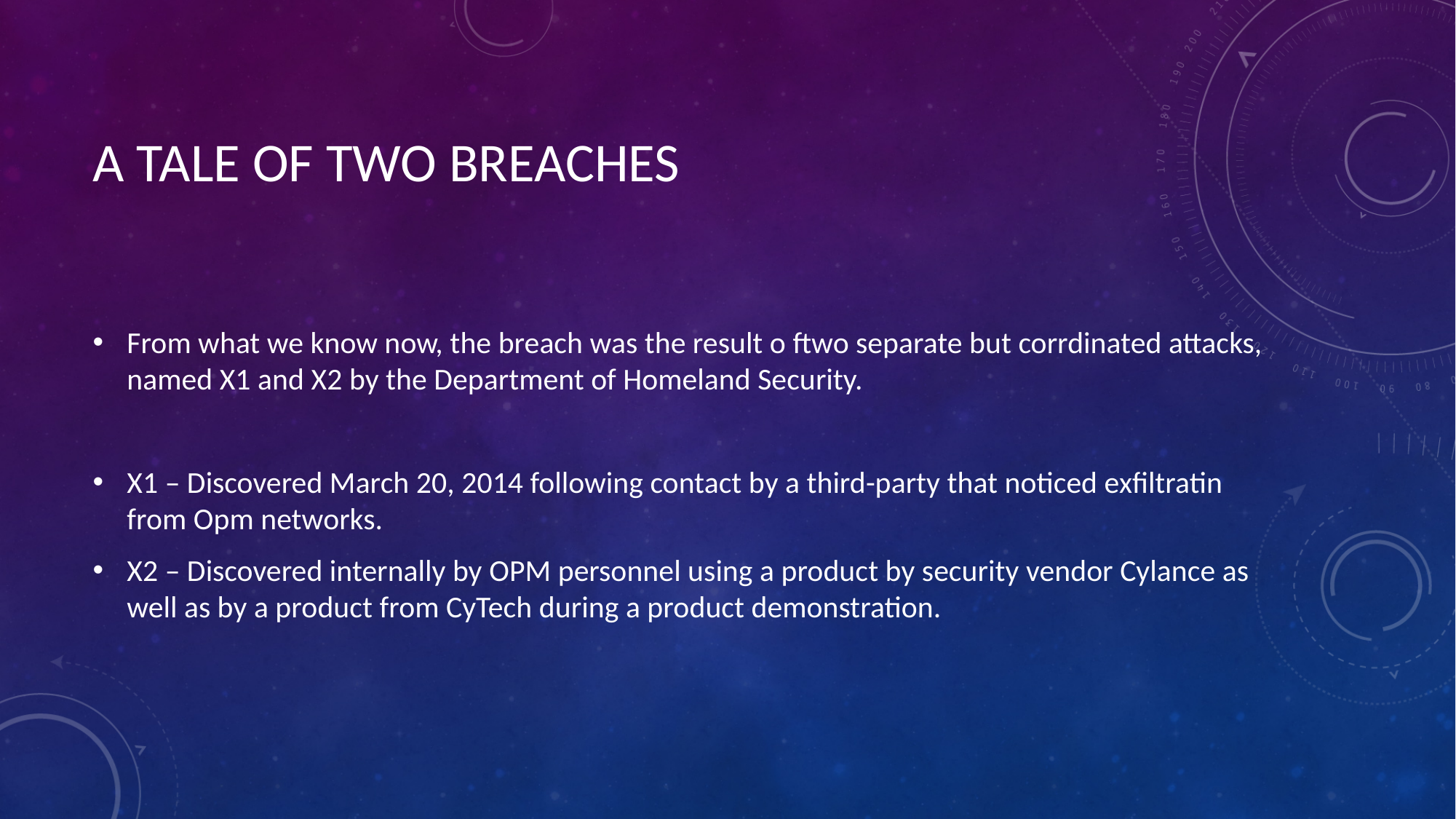

# A tale of two breaches
From what we know now, the breach was the result o ftwo separate but corrdinated attacks, named X1 and X2 by the Department of Homeland Security.

X1 – Discovered March 20, 2014 following contact by a third-party that noticed exfiltratin from Opm networks.
X2 – Discovered internally by OPM personnel using a product by security vendor Cylance as well as by a product from CyTech during a product demonstration.